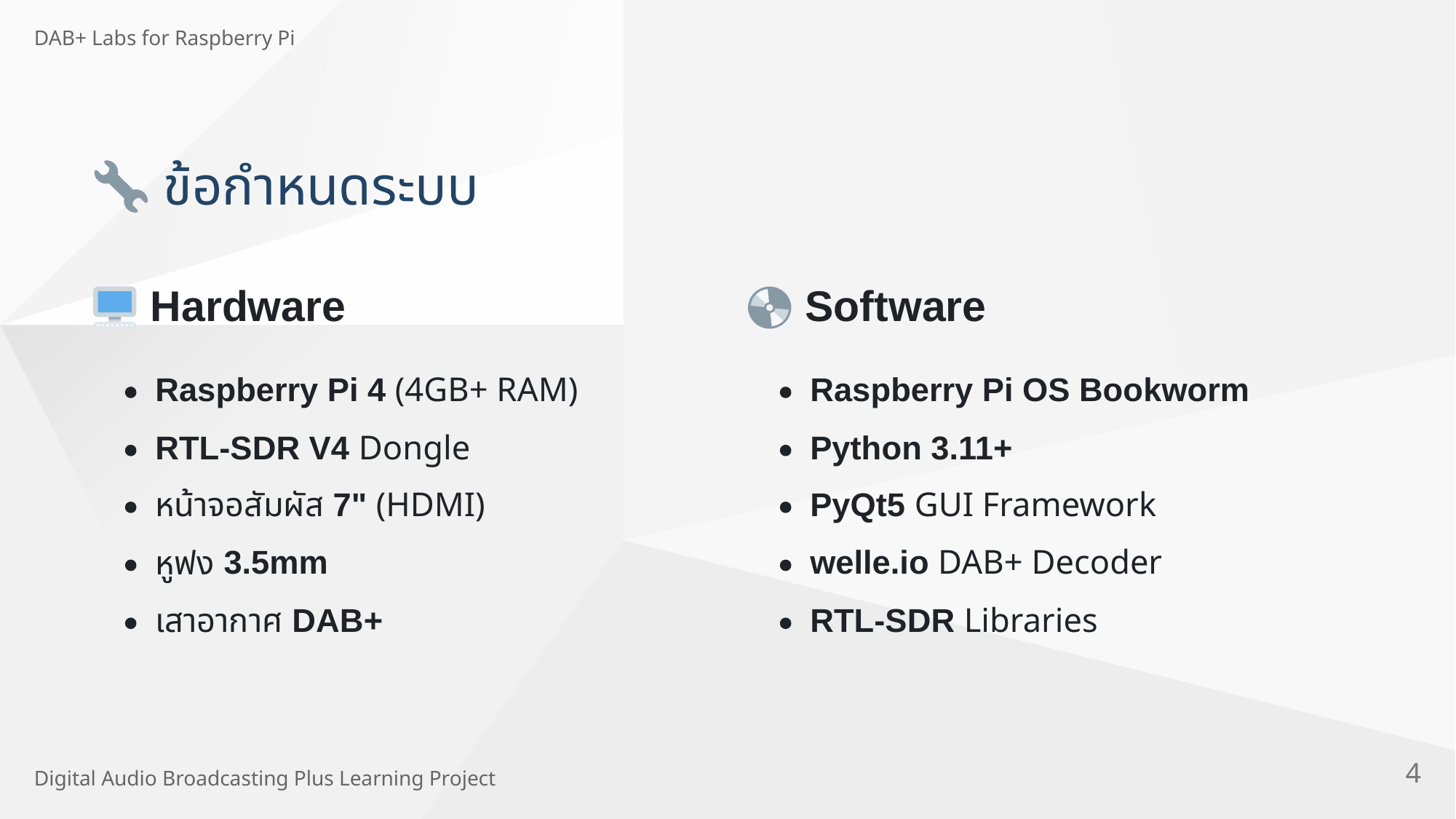

DAB+ Labs for Raspberry Pi

ข้
อกํ
าหนดระบบ

 Hardware
 Software

Raspberry Pi 4 (4GB+ RAM)
Raspberry Pi OS Bookworm

RTL-SDR V4 Dongle
Python 3.11+

 7" (HDMI)
PyQt5 GUI Framework
หน้
าจอสั
มผั
ส

 3.5mm
welle.io DAB+ Decoder
หู
ฟง

 DAB+
RTL-SDR Libraries
เสาอากาศ

4
Digital Audio Broadcasting Plus Learning Project